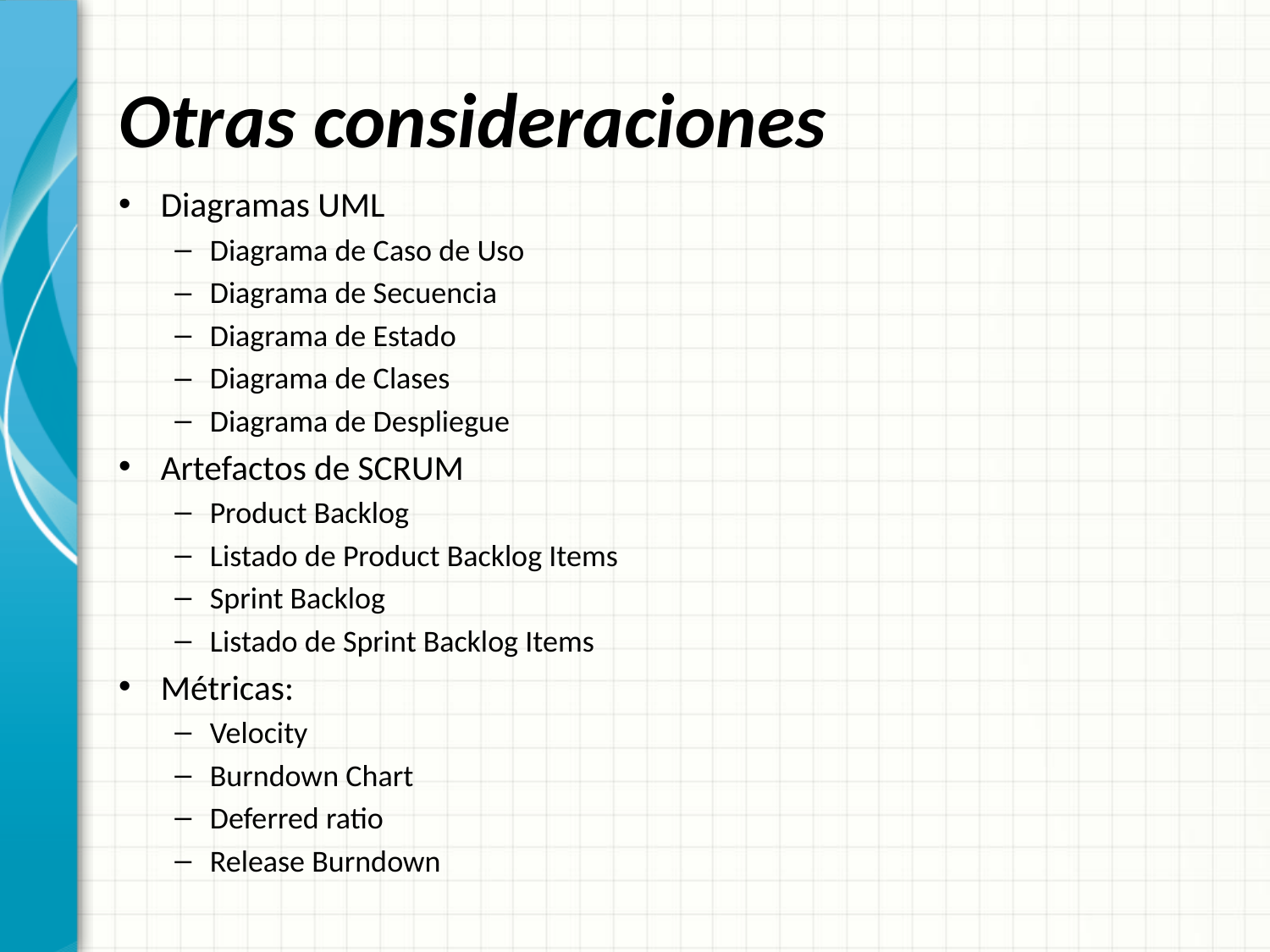

# Otras consideraciones
Diagramas UML
Diagrama de Caso de Uso
Diagrama de Secuencia
Diagrama de Estado
Diagrama de Clases
Diagrama de Despliegue
Artefactos de SCRUM
Product Backlog
Listado de Product Backlog Items
Sprint Backlog
Listado de Sprint Backlog Items
Métricas:
Velocity
Burndown Chart
Deferred ratio
Release Burndown